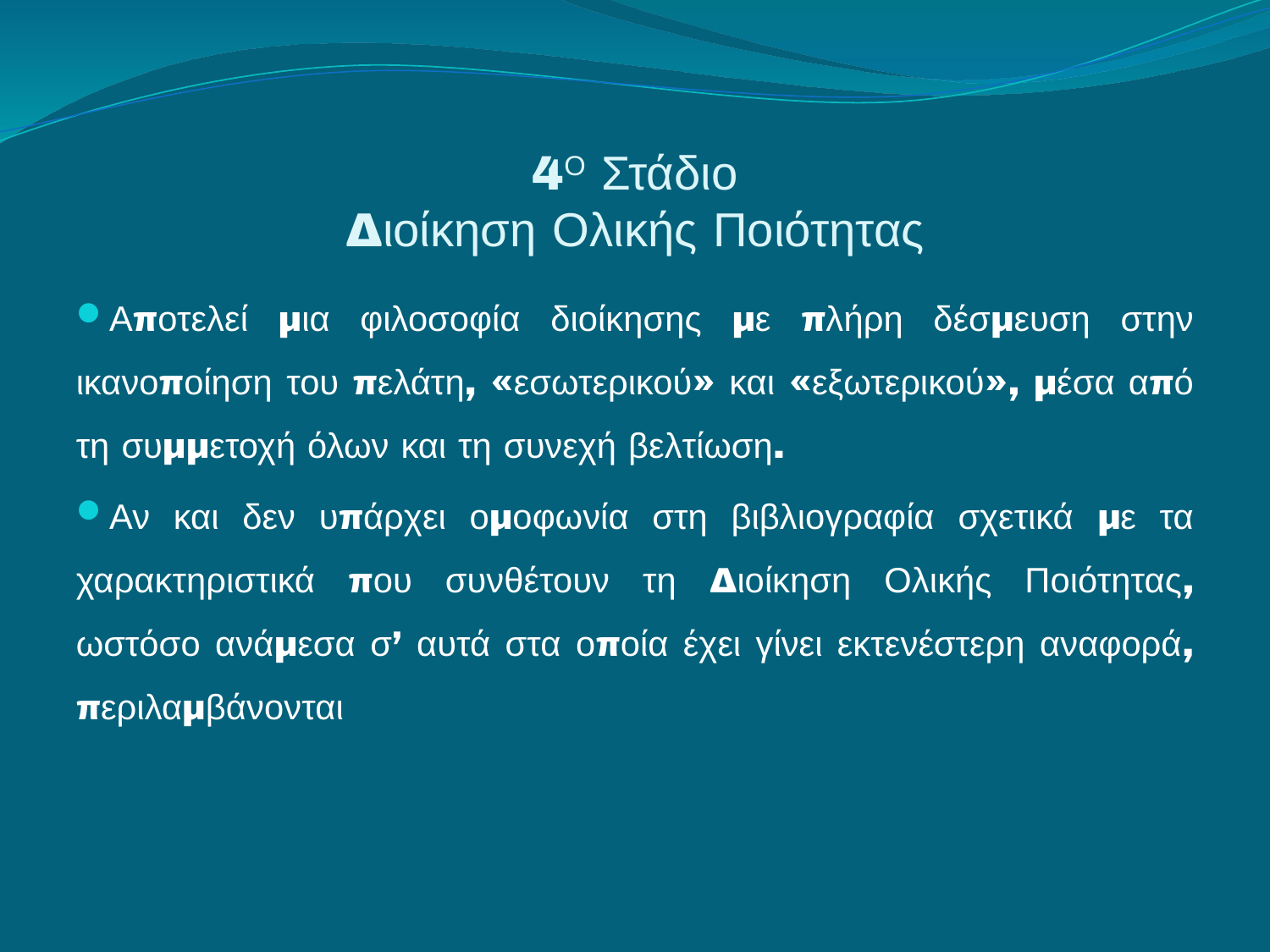

# 4Ο Στάδιο Διοίκηση Ολικής Ποιότητας
Αποτελεί μια φιλοσοφία διοίκησης με πλήρη δέσμευση στην ικανοποίηση του πελάτη, «εσωτερικού» και «εξωτερικού», μέσα από τη συμμετοχή όλων και τη συνεχή βελτίωση.
Αν και δεν υπάρχει ομοφωνία στη βιβλιογραφία σχετικά με τα χαρακτηριστικά που συνθέτουν τη Διοίκηση Ολικής Ποιότητας, ωστόσο ανάμεσα σ’ αυτά στα οποία έχει γίνει εκτενέστερη αναφορά, περιλαμβάνονται